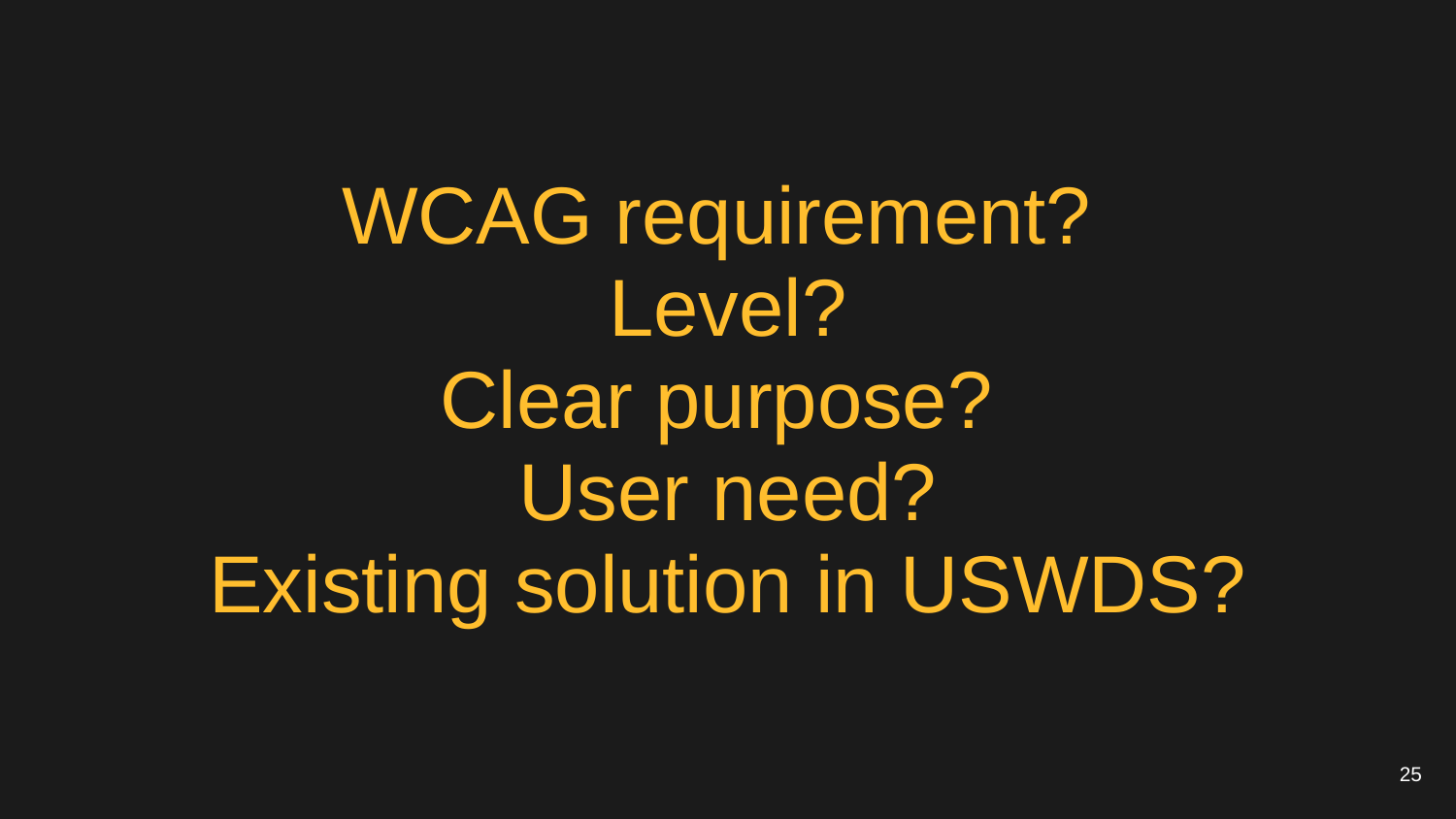

# WCAG requirement? Level? Clear purpose? User need? Existing solution in USWDS?
25